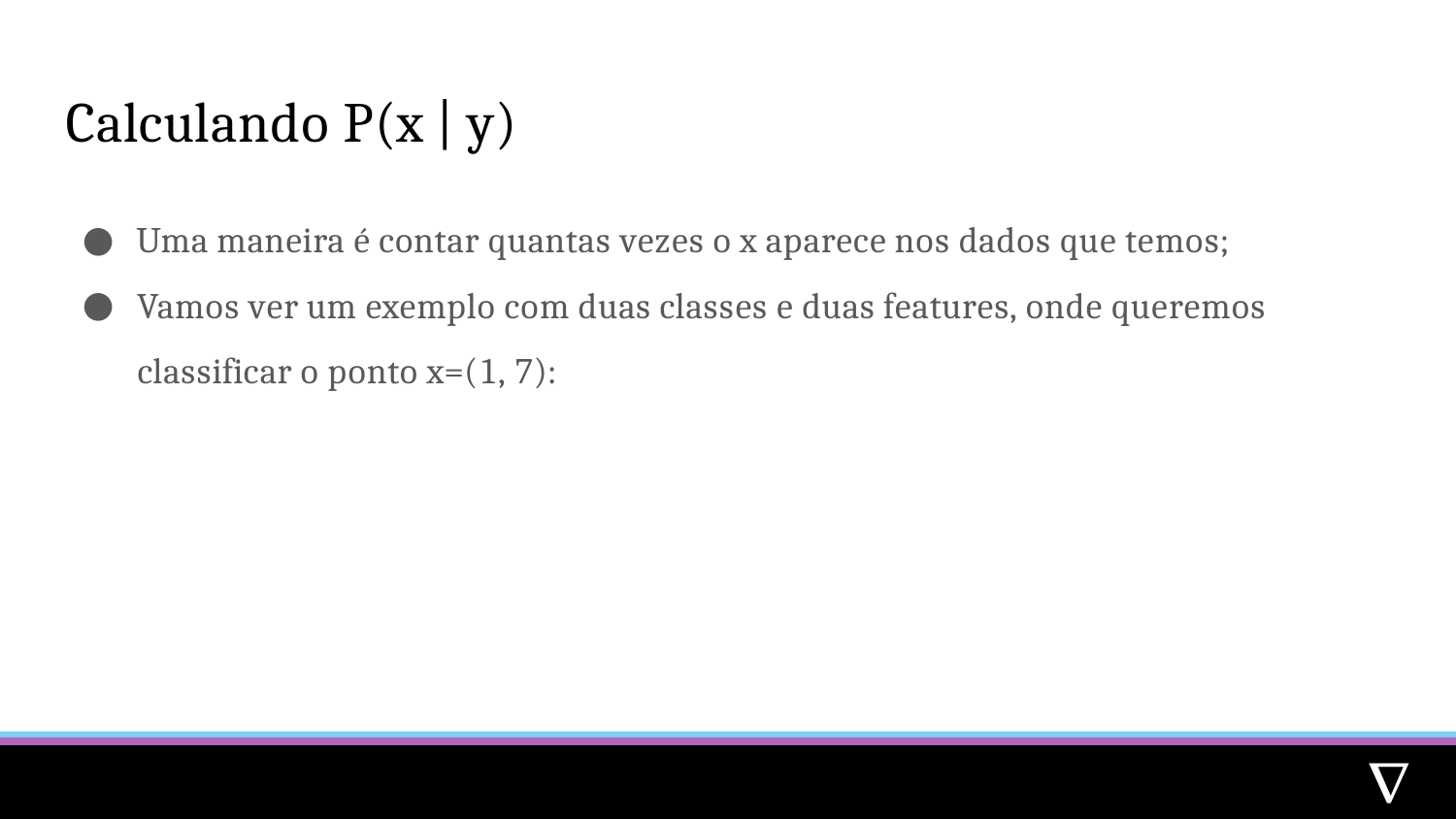

# Calculando P(x | y)
Uma maneira é contar quantas vezes o x aparece nos dados que temos;
Vamos ver um exemplo com duas classes e duas features, onde queremos classificar o ponto x=(1, 7):